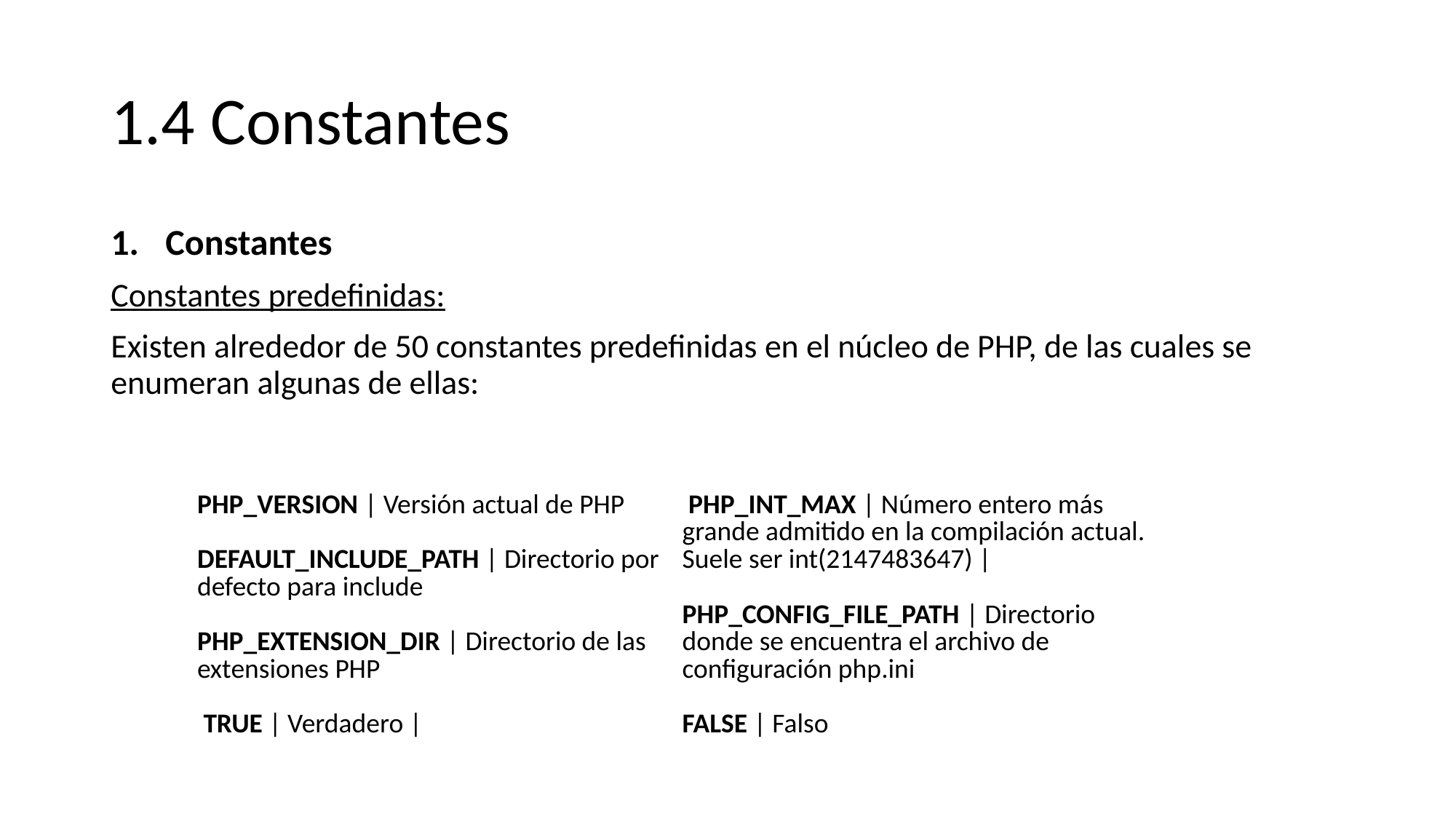

# 1.4 Constantes
Constantes
Constantes predefinidas:
Existen alrededor de 50 constantes predefinidas en el núcleo de PHP, de las cuales se enumeran algunas de ellas:

| PHP\_VERSION | Versión actual de PHP DEFAULT\_INCLUDE\_PATH | Directorio por defecto para include PHP\_EXTENSION\_DIR | Directorio de las extensiones PHP TRUE | Verdadero | | PHP\_INT\_MAX | Número entero más grande admitido en la compilación actual. Suele ser int(2147483647) | PHP\_CONFIG\_FILE\_PATH | Directorio donde se encuentra el archivo de configuración php.ini FALSE | Falso |
| --- | --- |